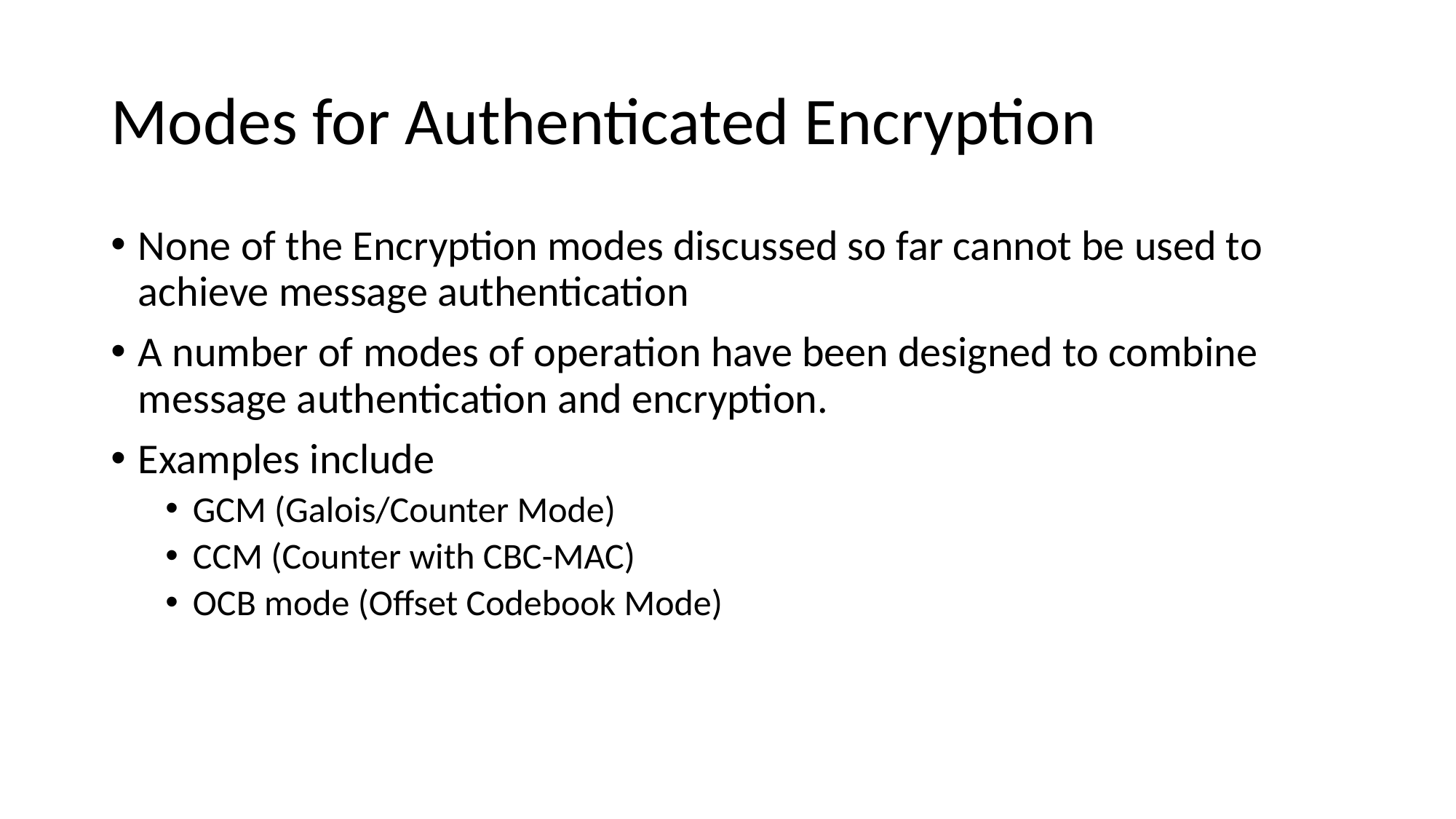

# Modes for Authenticated Encryption
None of the Encryption modes discussed so far cannot be used to achieve message authentication
A number of modes of operation have been designed to combine message authentication and encryption.
Examples include
GCM (Galois/Counter Mode)
CCM (Counter with CBC-MAC)
OCB mode (Offset Codebook Mode)